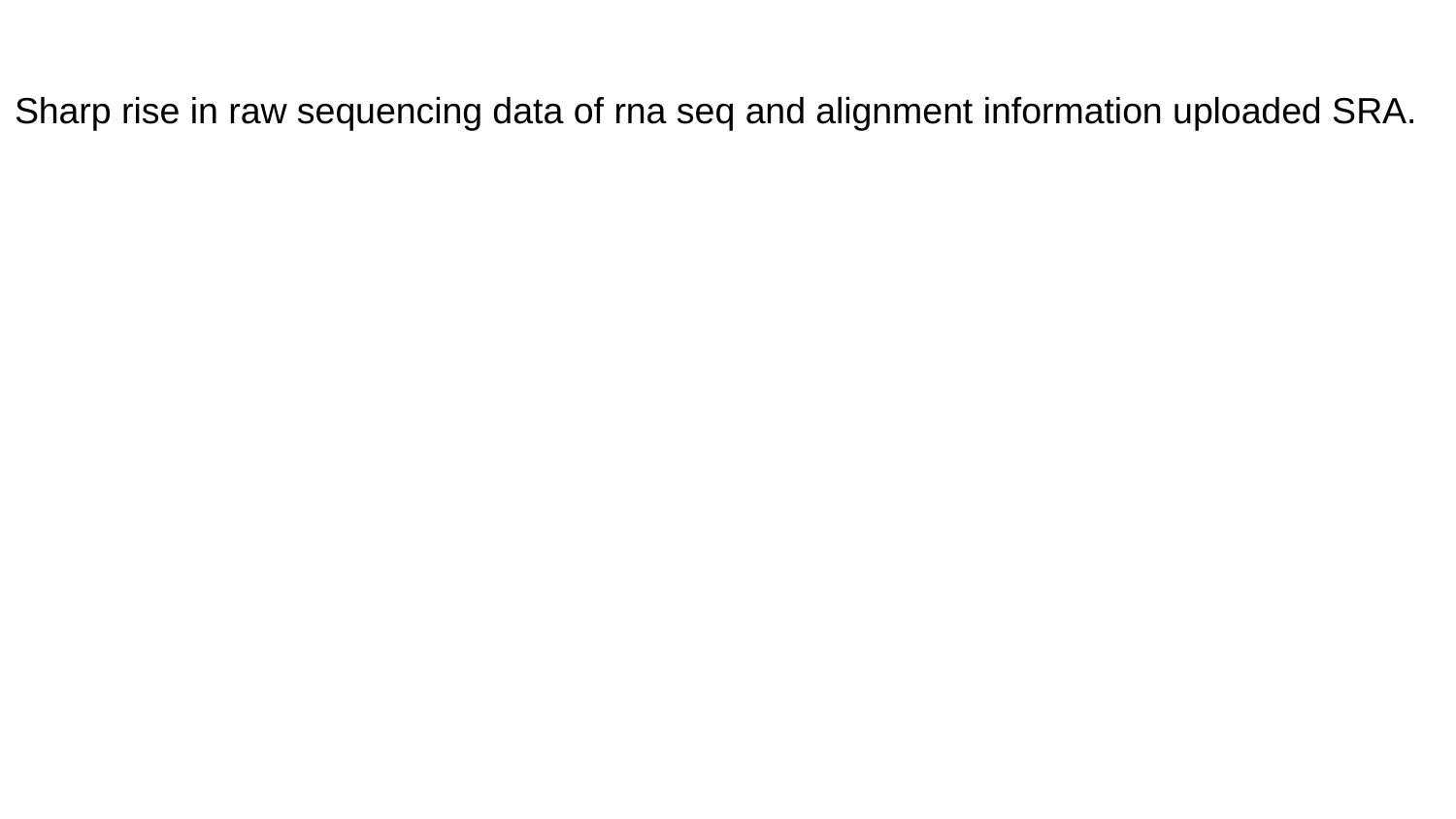

# Sharp rise in raw sequencing data of rna seq and alignment information uploaded SRA.